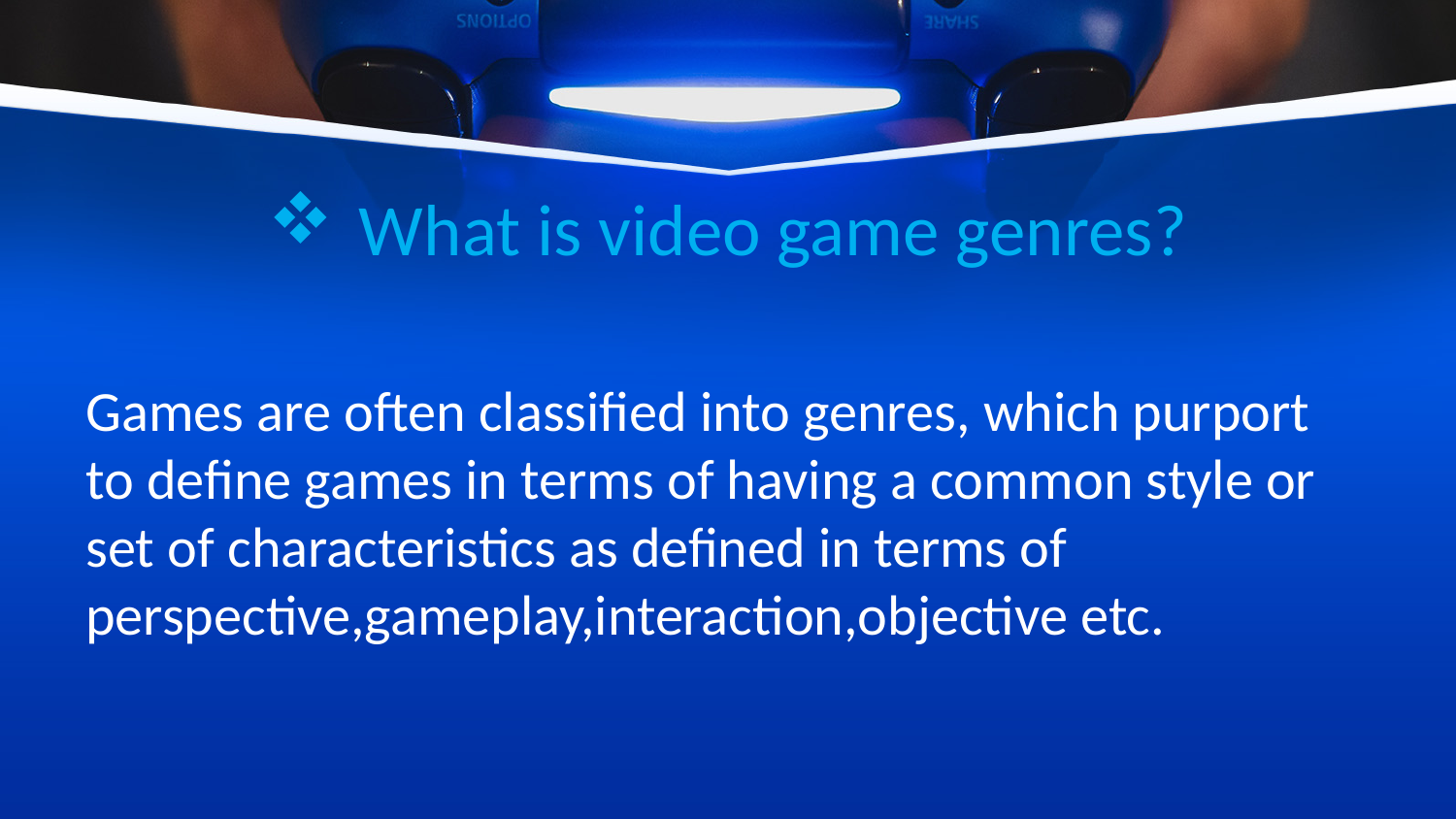

# What is video game genres?

Games are often classified into genres, which purport to define games in terms of having a common style or set of characteristics as defined in terms of perspective,gameplay,interaction,objective etc.